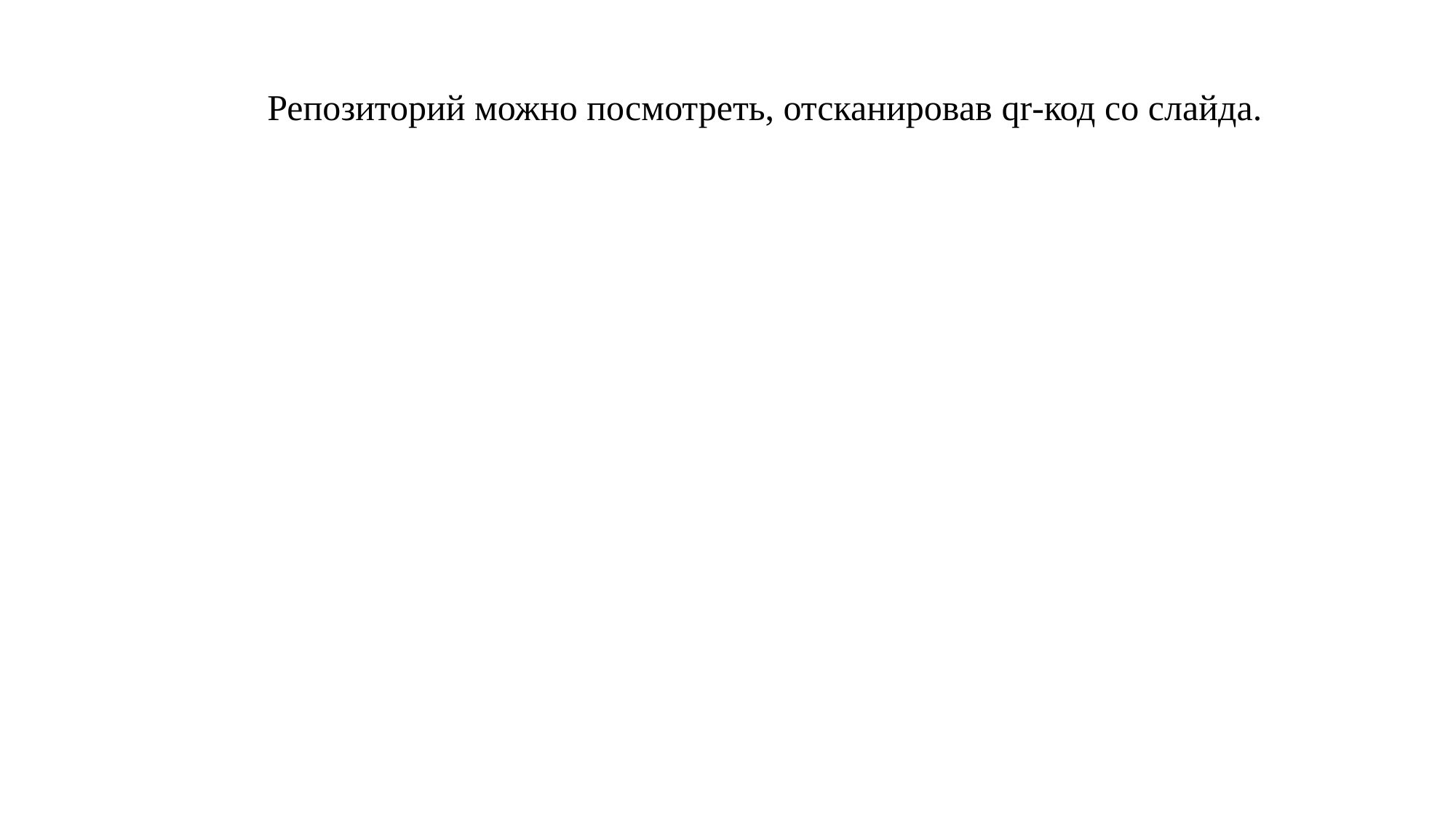

Репозиторий можно посмотреть, отсканировав qr-код со слайда.